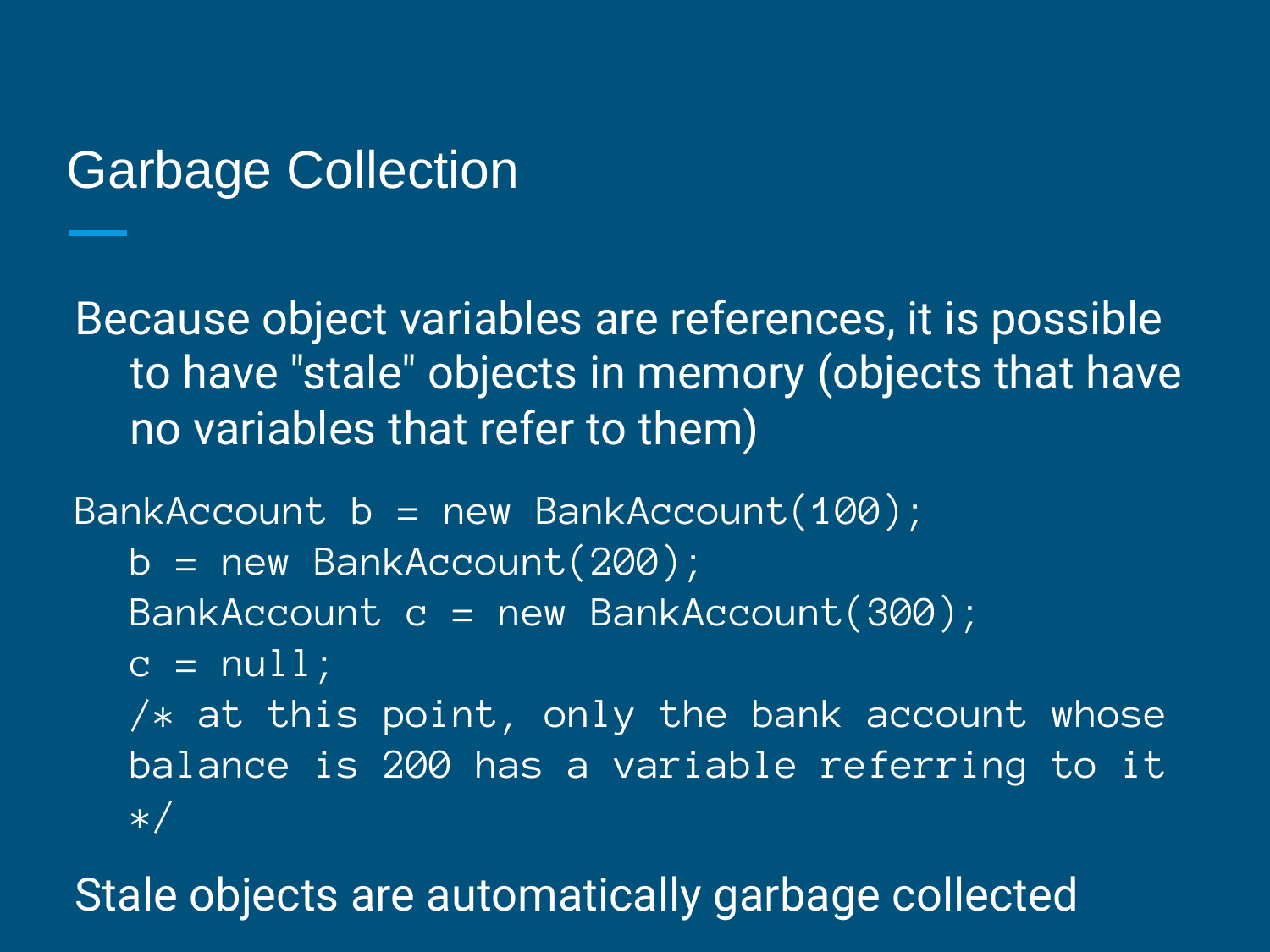

# Garbage Collection
Because object variables are references, it is possible to have "stale" objects in memory (objects that have no variables that refer to them)
BankAccount b = new BankAccount(100);
b = new BankAccount(200);
BankAccount c = new BankAccount(300);
c = null;
/* at this point, only the bank account whose balance is 200 has a variable referring to it */
Stale objects are automatically garbage collected